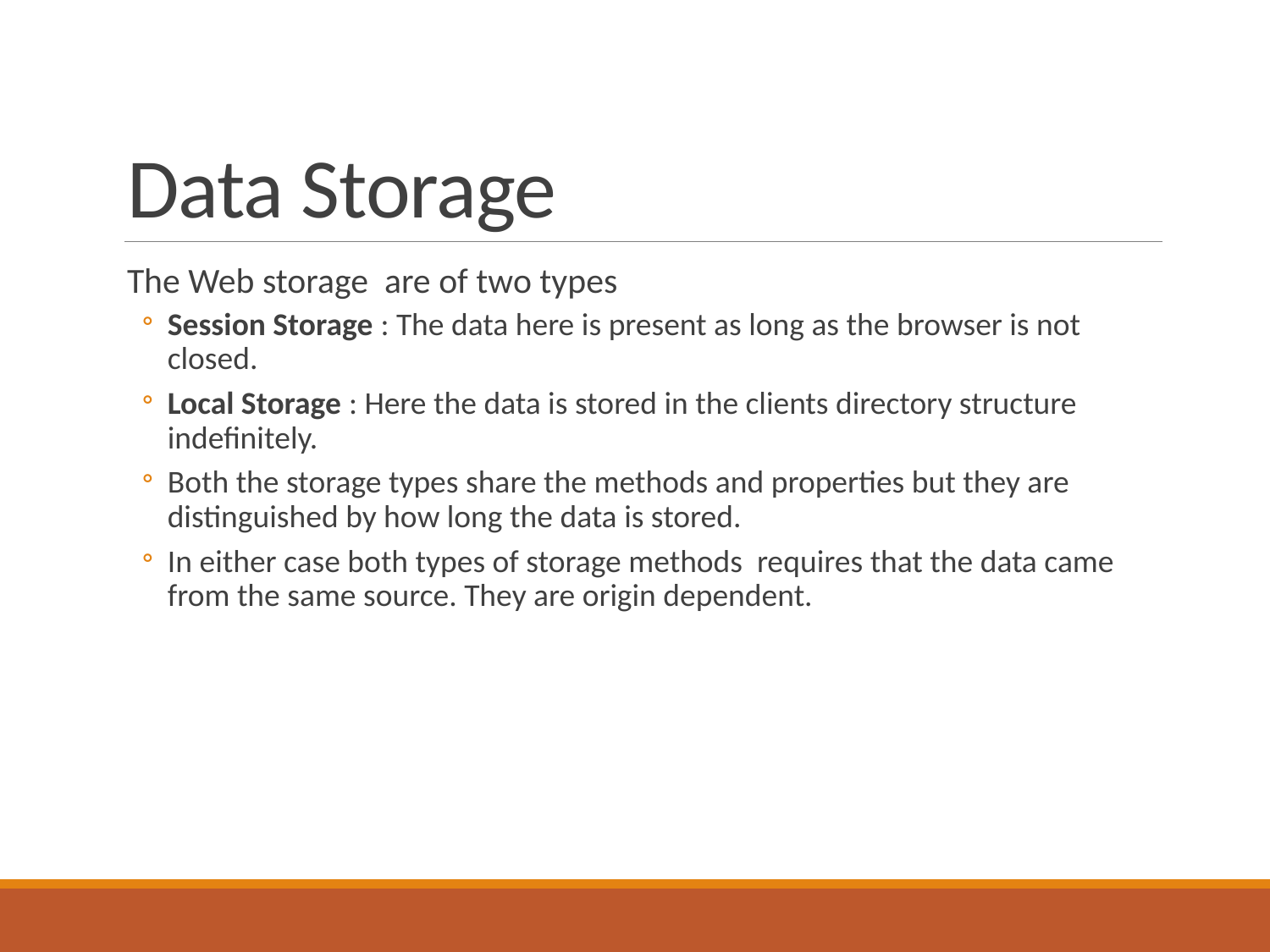

# Data Storage
The Web storage  are of two types
Session Storage : The data here is present as long as the browser is not closed.
Local Storage : Here the data is stored in the clients directory structure indefinitely.
Both the storage types share the methods and properties but they are distinguished by how long the data is stored.
In either case both types of storage methods  requires that the data came from the same source. They are origin dependent.